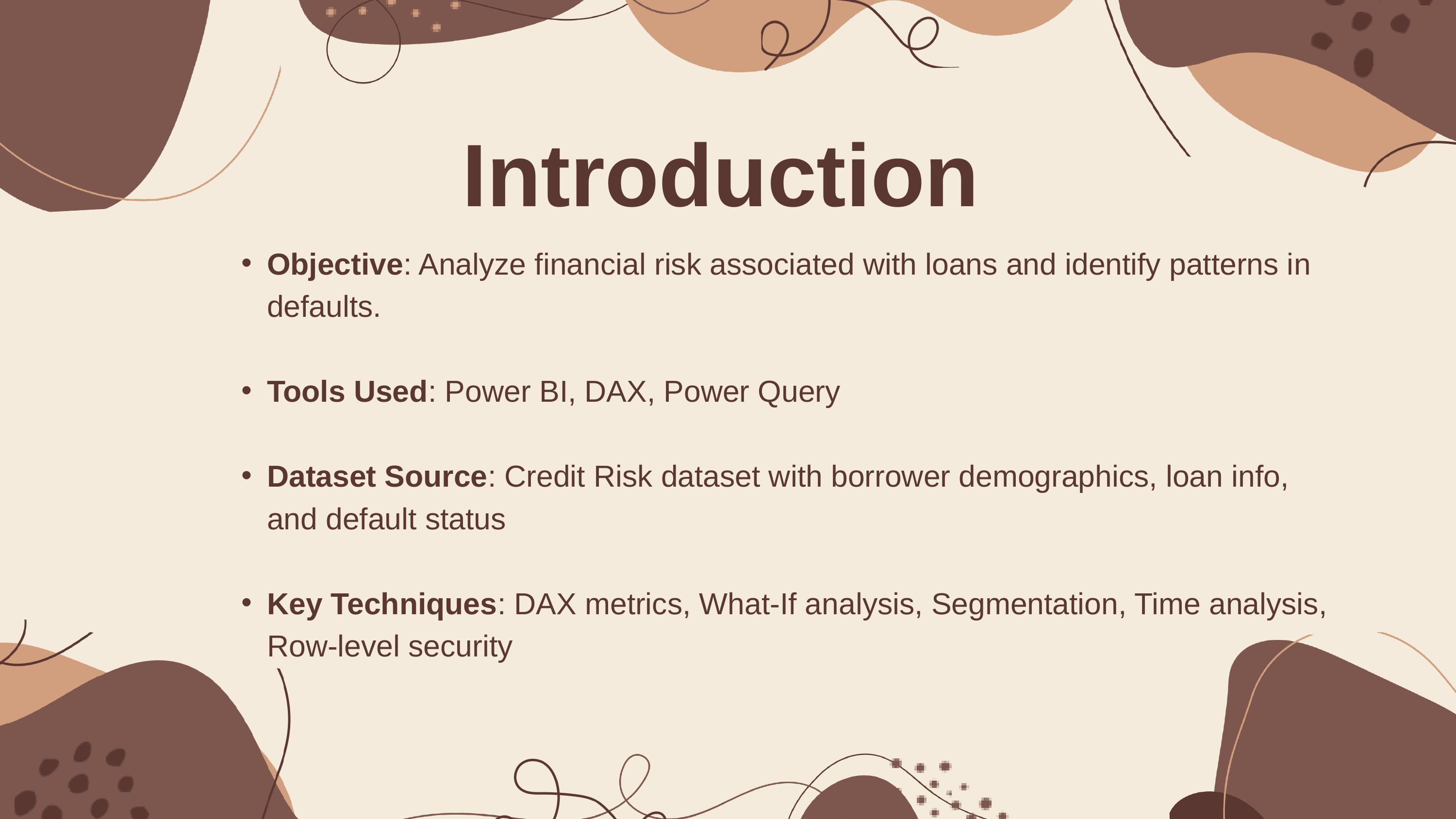

Introduction
Objective: Analyze financial risk associated with loans and identify patterns in defaults.

Tools Used: Power BI, DAX, Power Query

Dataset Source: Credit Risk dataset with borrower demographics, loan info, and default status

Key Techniques: DAX metrics, What-If analysis, Segmentation, Time analysis, Row-level security